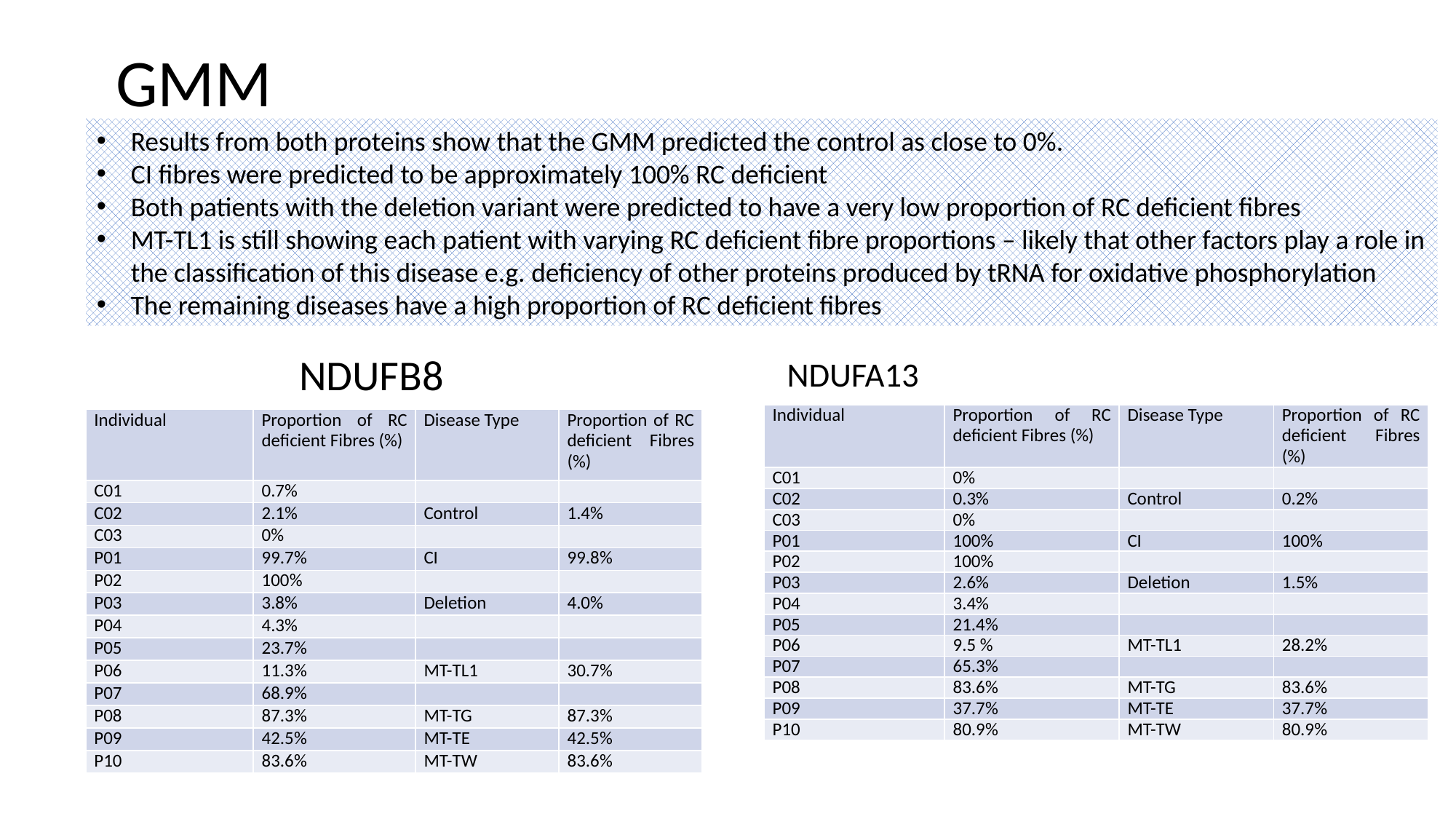

# GMM
Results from both proteins show that the GMM predicted the control as close to 0%.
CI fibres were predicted to be approximately 100% RC deficient
Both patients with the deletion variant were predicted to have a very low proportion of RC deficient fibres
MT-TL1 is still showing each patient with varying RC deficient fibre proportions – likely that other factors play a role in the classification of this disease e.g. deficiency of other proteins produced by tRNA for oxidative phosphorylation
The remaining diseases have a high proportion of RC deficient fibres
NDUFB8
NDUFA13
NDUFB8
| Individual | Proportion of RC deficient Fibres (%) | Disease Type | Proportion of RC deficient Fibres (%) |
| --- | --- | --- | --- |
| C01 | 0% |  |  |
| C02 | 0.3% | Control | 0.2% |
| C03 | 0% |  |  |
| P01 | 100% | CI | 100% |
| P02 | 100% |  |  |
| P03 | 2.6% | Deletion | 1.5% |
| P04 | 3.4% |  |  |
| P05 | 21.4% |  |  |
| P06 | 9.5 % | MT-TL1 | 28.2% |
| P07 | 65.3% |  |  |
| P08 | 83.6% | MT-TG | 83.6% |
| P09 | 37.7% | MT-TE | 37.7% |
| P10 | 80.9% | MT-TW | 80.9% |
| Individual | Proportion of RC deficient Fibres (%) | Disease Type | Proportion of RC deficient Fibres (%) |
| --- | --- | --- | --- |
| C01 | 0.7% |  |  |
| C02 | 2.1% | Control | 1.4% |
| C03 | 0% |  |  |
| P01 | 99.7% | CI | 99.8% |
| P02 | 100% |  |  |
| P03 | 3.8% | Deletion | 4.0% |
| P04 | 4.3% |  |  |
| P05 | 23.7% |  |  |
| P06 | 11.3% | MT-TL1 | 30.7% |
| P07 | 68.9% |  |  |
| P08 | 87.3% | MT-TG | 87.3% |
| P09 | 42.5% | MT-TE | 42.5% |
| P10 | 83.6% | MT-TW | 83.6% |